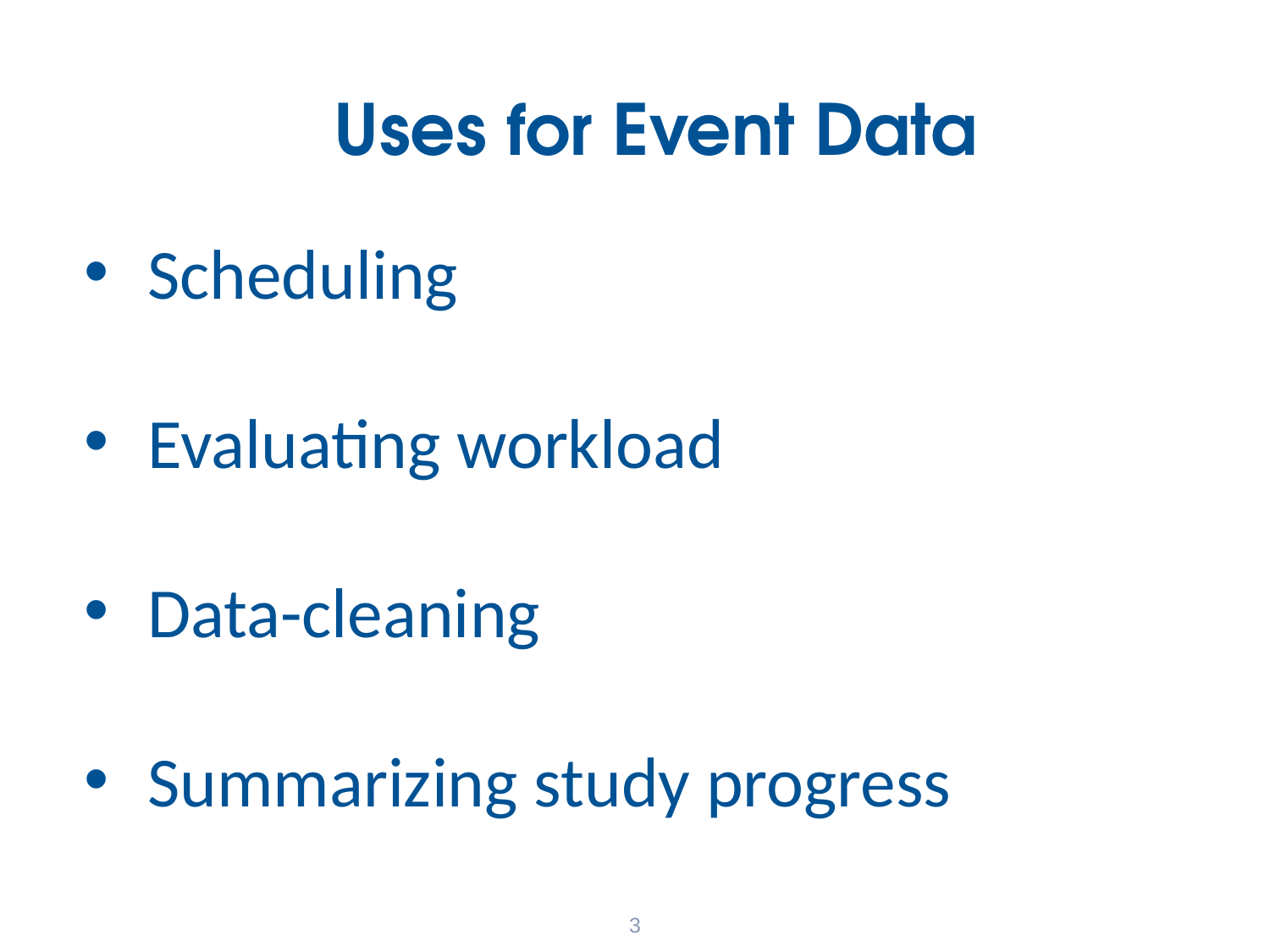

# Uses for Event Data
Scheduling
Evaluating workload
Data-cleaning
Summarizing study progress
3